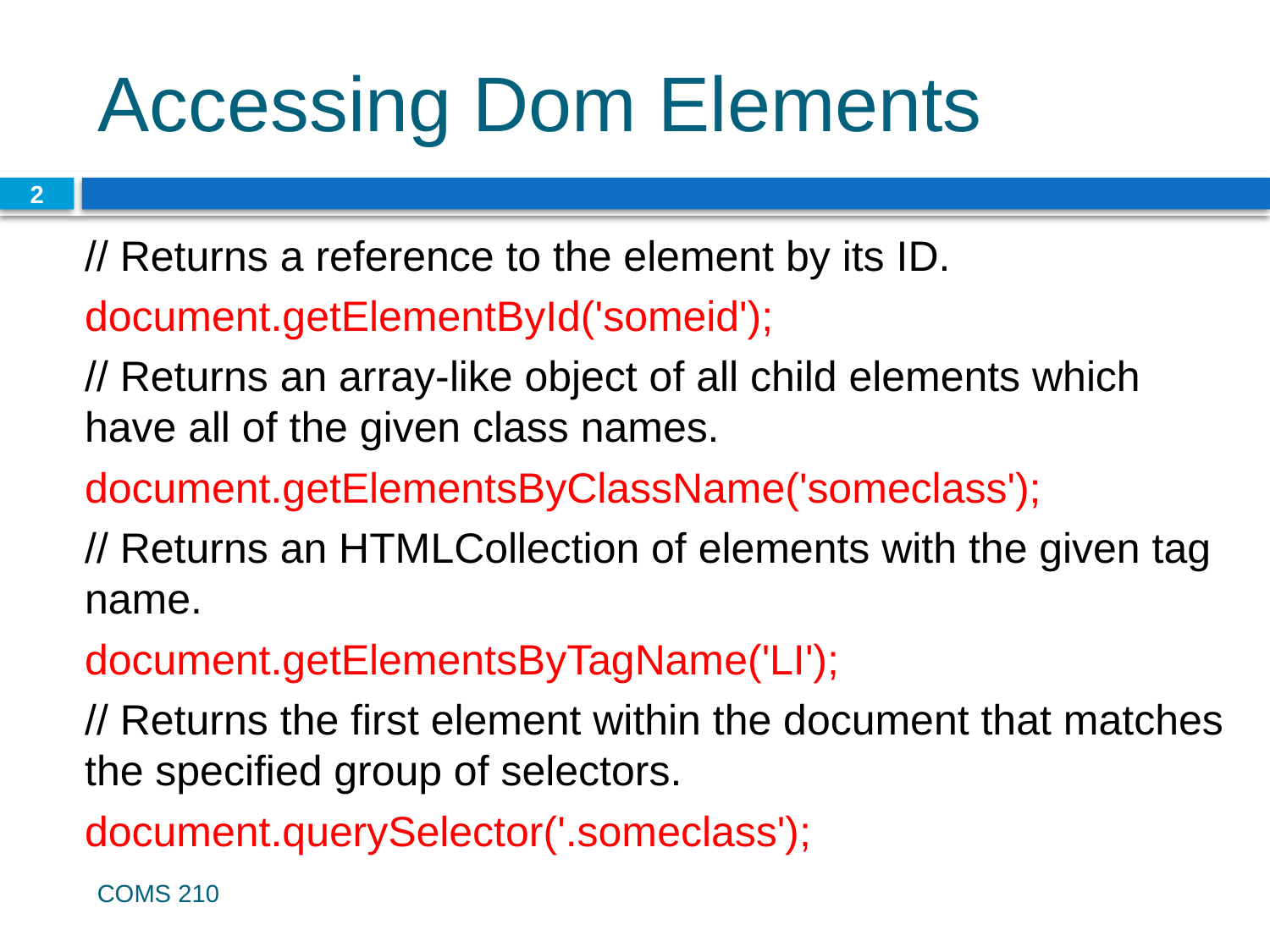

# Accessing Dom Elements
2
// Returns a reference to the element by its ID.
document.getElementById('someid');
// Returns an array-like object of all child elements which have all of the given class names.
document.getElementsByClassName('someclass');
// Returns an HTMLCollection of elements with the given tag name.
document.getElementsByTagName('LI');
// Returns the first element within the document that matches the specified group of selectors.
document.querySelector('.someclass');
COMS 210